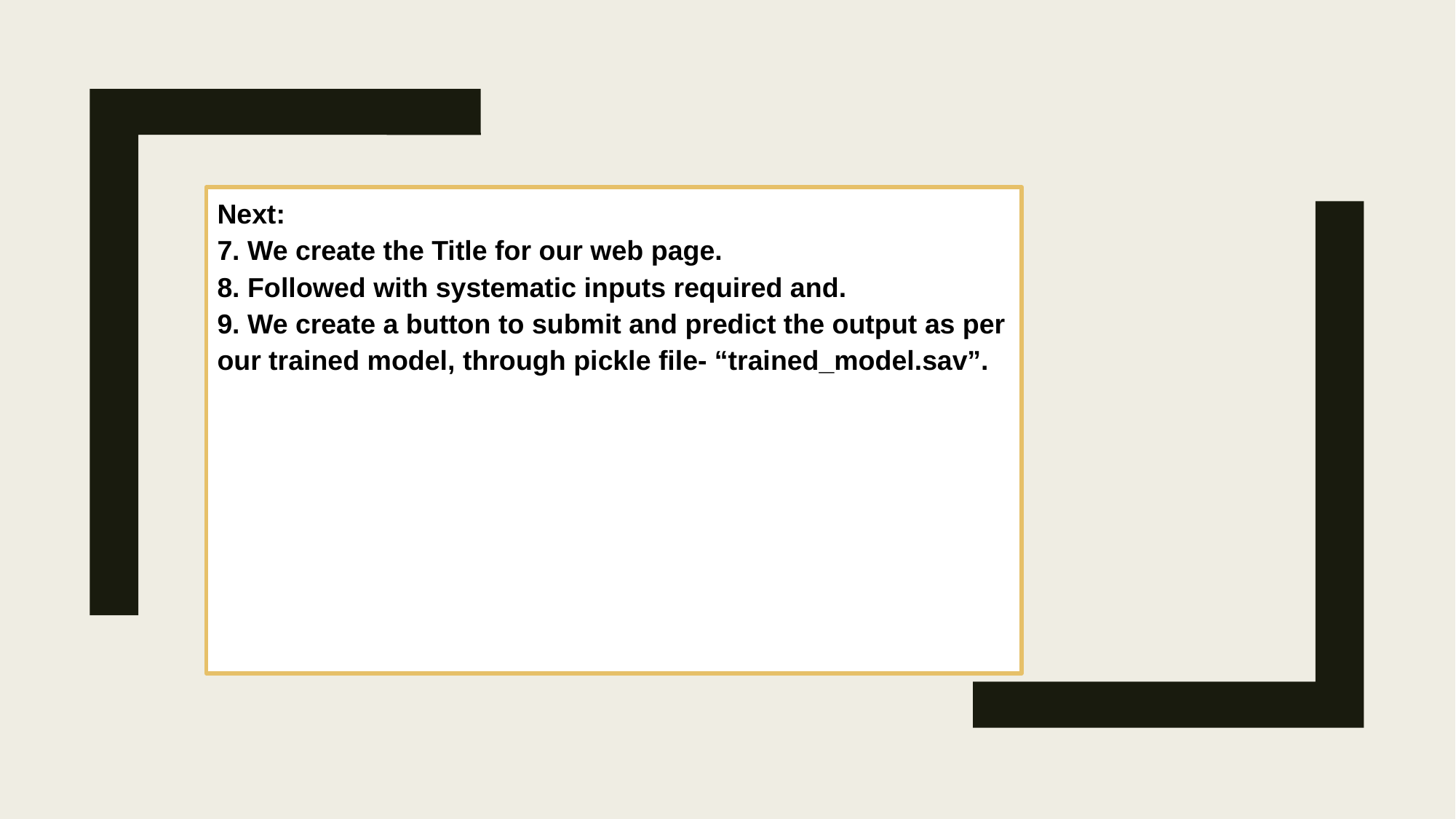

Next:
7. We create the Title for our web page.
8. Followed with systematic inputs required and.
9. We create a button to submit and predict the output as per our trained model, through pickle file- “trained_model.sav”.